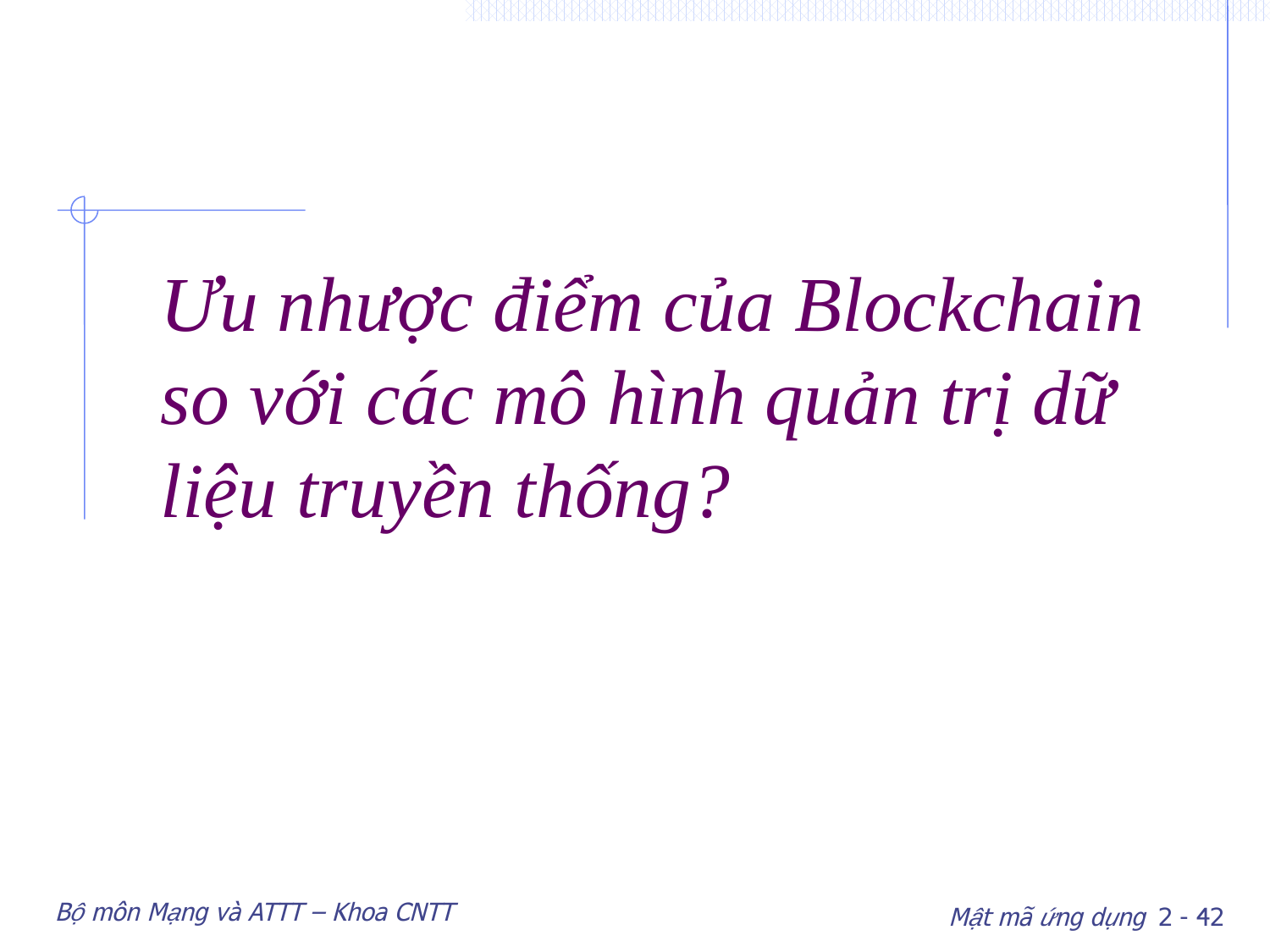

# Ưu nhược điểm của Blockchain so với các mô hình quản trị dữ liệu truyền thống?
Bộ môn Mạng và ATTT – Khoa CNTT